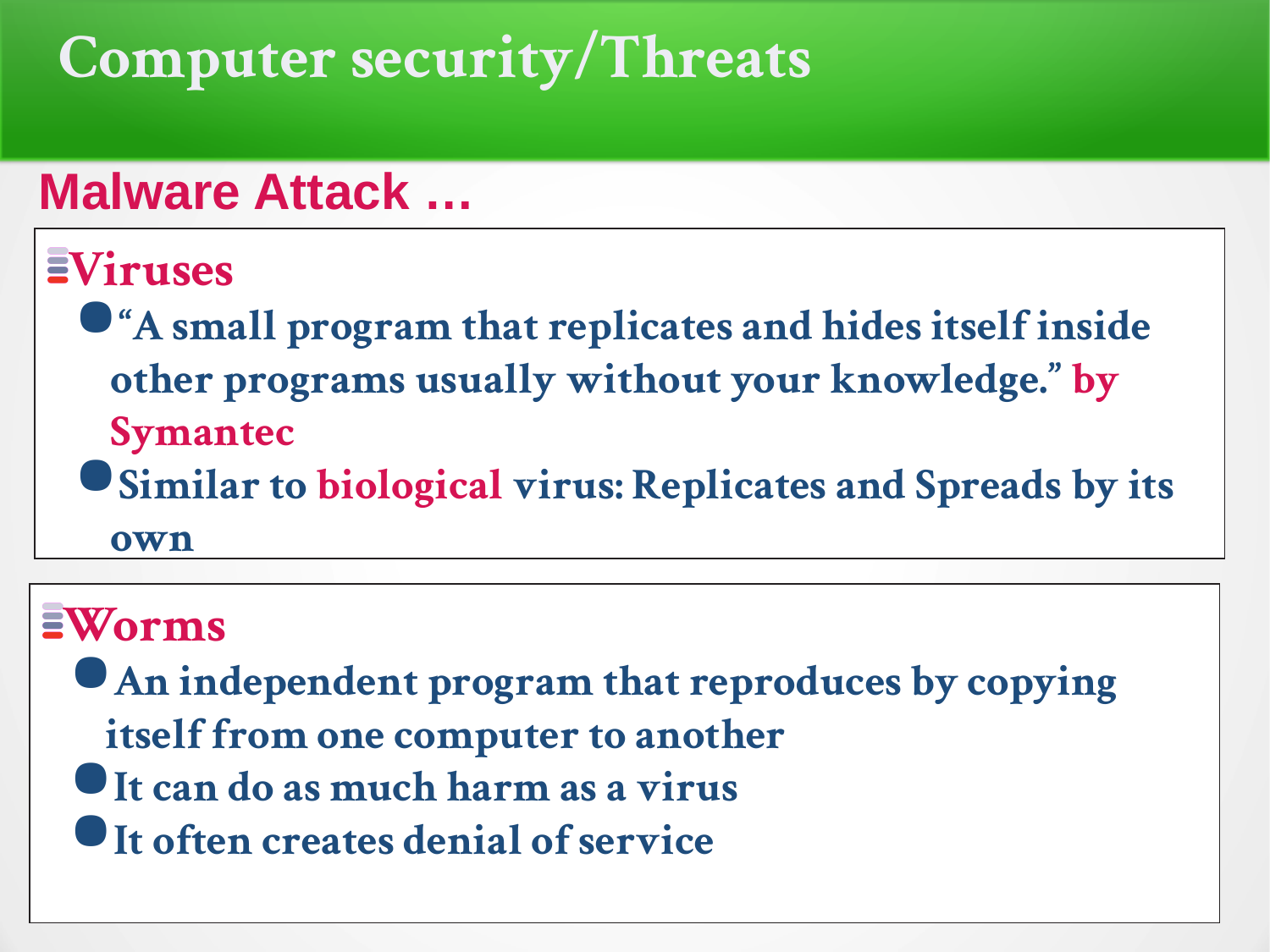

Computer security/Threats
Malware Attack …
Viruses
“A small program that replicates and hides itself inside other programs usually without your knowledge.” by Symantec
Similar to biological virus: Replicates and Spreads by its own
Worms
An independent program that reproduces by copying itself from one computer to another
It can do as much harm as a virus
It often creates denial of service